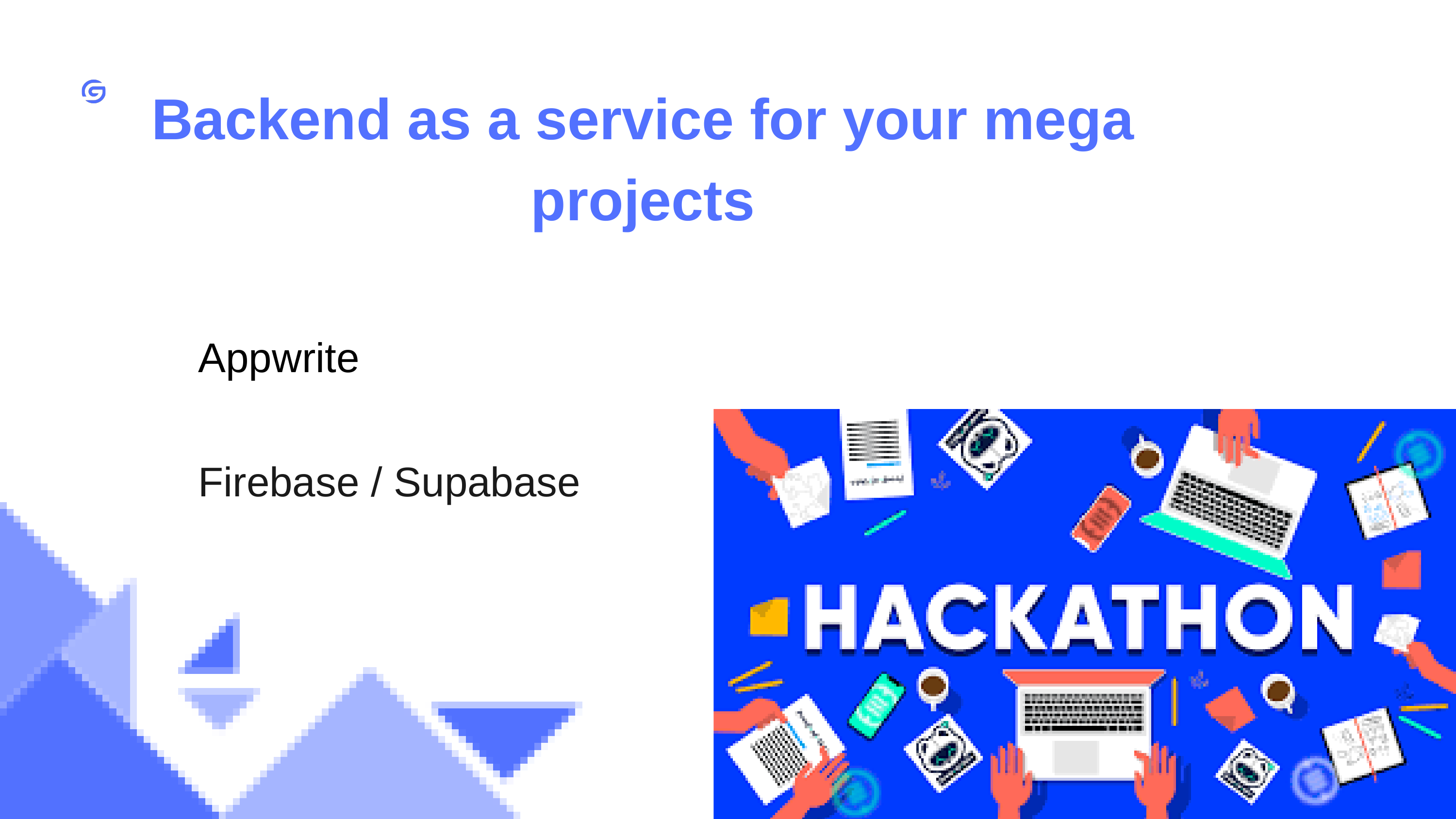

Backend as a service for your mega projects

Appwrite

Firebase / Supabase